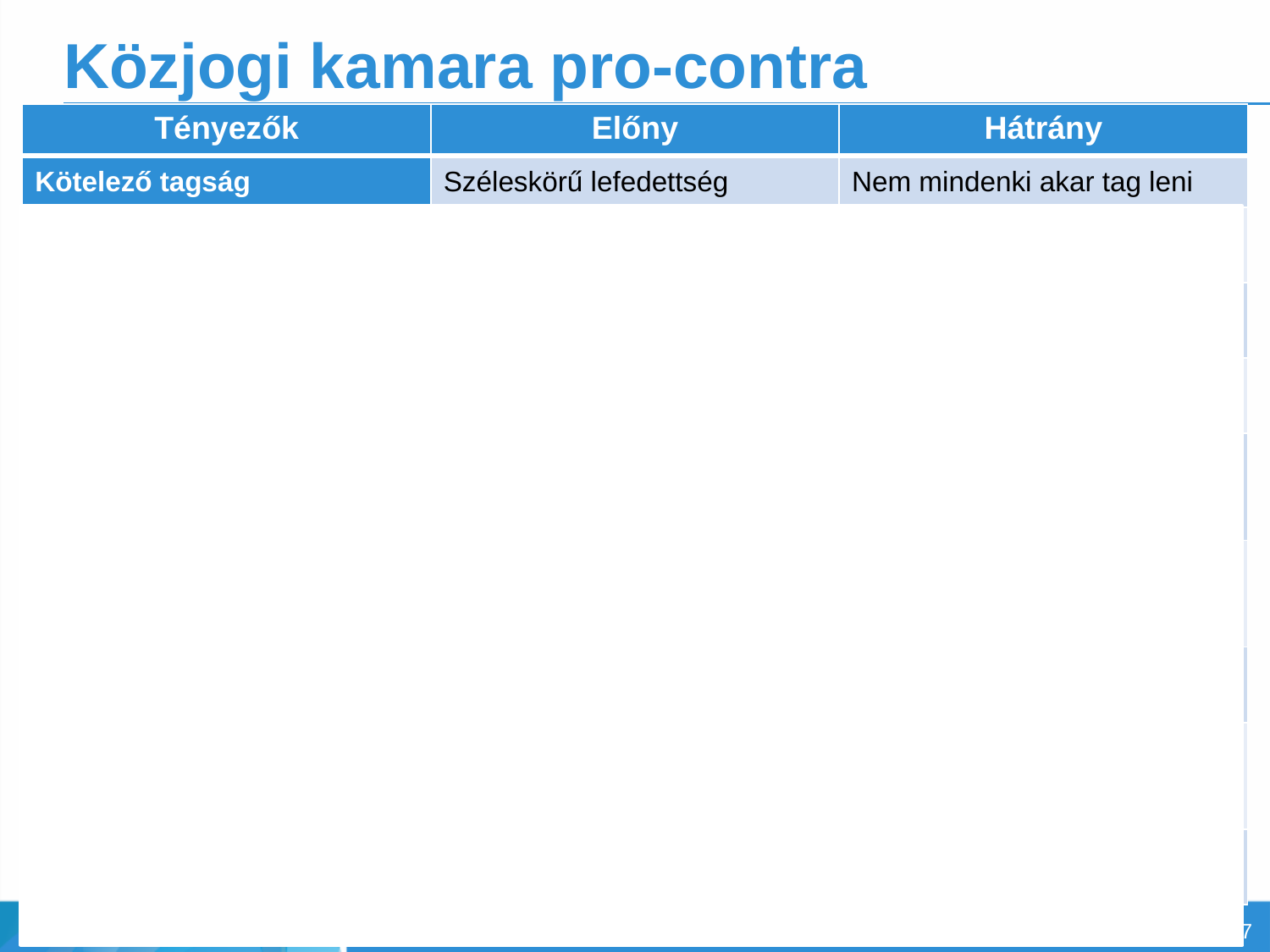

# Közjogi kamara pro-contra
| Tényezők | Előny | Hátrány |
| --- | --- | --- |
| Kötelező tagság | Széleskörű lefedettség | Nem mindenki akar tag leni |
| A kamara eszméjének védelme | A kamara névvel való visszaélés csökkentése | Csökkenti a versenyt |
| Egyértelmű területi lehatárolás | Kisebb duplikáció | Csökkenti a versenyt |
| Korlátozott önkormányzatiság | Közeli kapcsolat a kormánnyal | Kormányzati beavatkozás lehetősége |
| Közfeladatok delegálása | Hosszú távon biztos fennmaradás | Feszültség a közvetítő szerep és az érdekvédelmi pozíció között |
| Hivatalosan részvétel a kormányzati döntés-előkészítésben | Biztosított kapcsolat a kormányzati funkciókkal | Kormányzati beavatkozás és nyomás |
| Állami finanszírozás | Biztos háttér | Túlzott rászorultság az államra |
| Kamarai hierarchia | Szabályozott működés a különböző kormányzati szinteken | Bürokrácia veszélye |
| Állami felügyelet | Nyilvános adatok a tevékenységről | Kormányzati beavatkozás a kamarai ügyekbe |

5/37